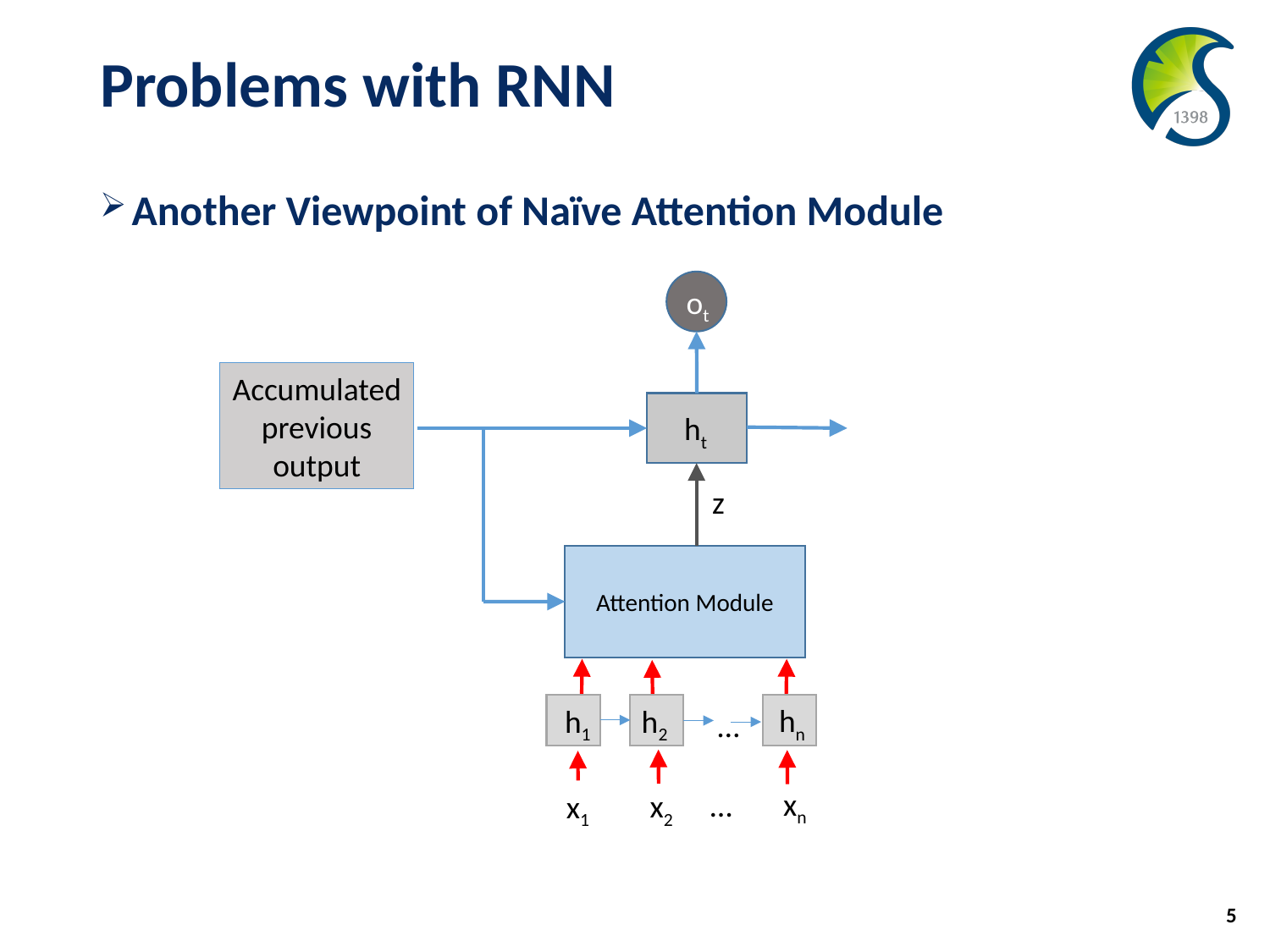

# Problems with RNN
Another Viewpoint of Naïve Attention Module

ot
Accumulated
previous
output

ht
z
Attention Module

hn
h1
h2
…
x1
xn
…
x2
5